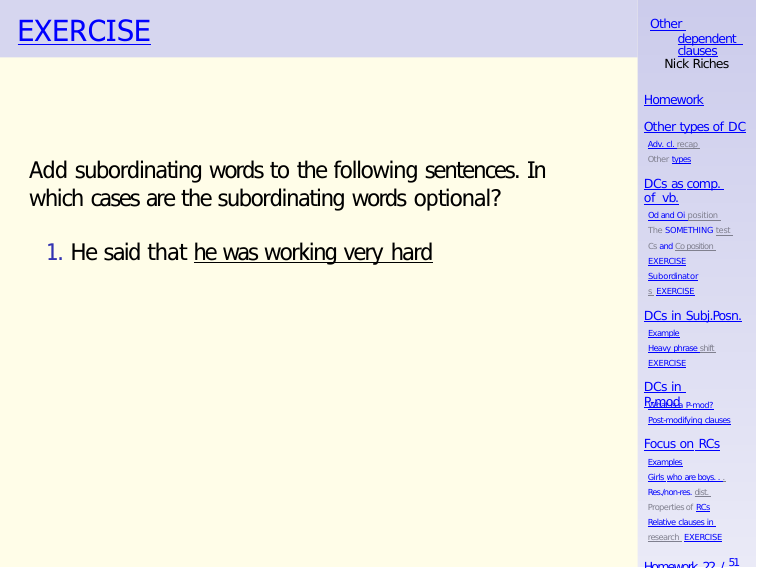

# EXERCISE
Other dependent  clauses
Nick Riches

Homework
Other types of DC
Adv. cl. recap  Other types
Add subordinating words to the following sentences. In  which cases are the subordinating words optional?
DCs as comp. of  vb.
Od and Oi position  The SOMETHING test  Cs and Co position  EXERCISE
Subordinators  EXERCISE
1. He said that he was working very hard
DCs in Subj.Posn.
Example
Heavy phrase shift  EXERCISE

DCs in P-mod
What is a P-mod?
Post-modifying clauses
Focus on RCs
Examples
Girls who are boys. . .  Res./non-res. dist.  Properties of RCs
Relative clauses in research  EXERCISE

Homework 22 / 51